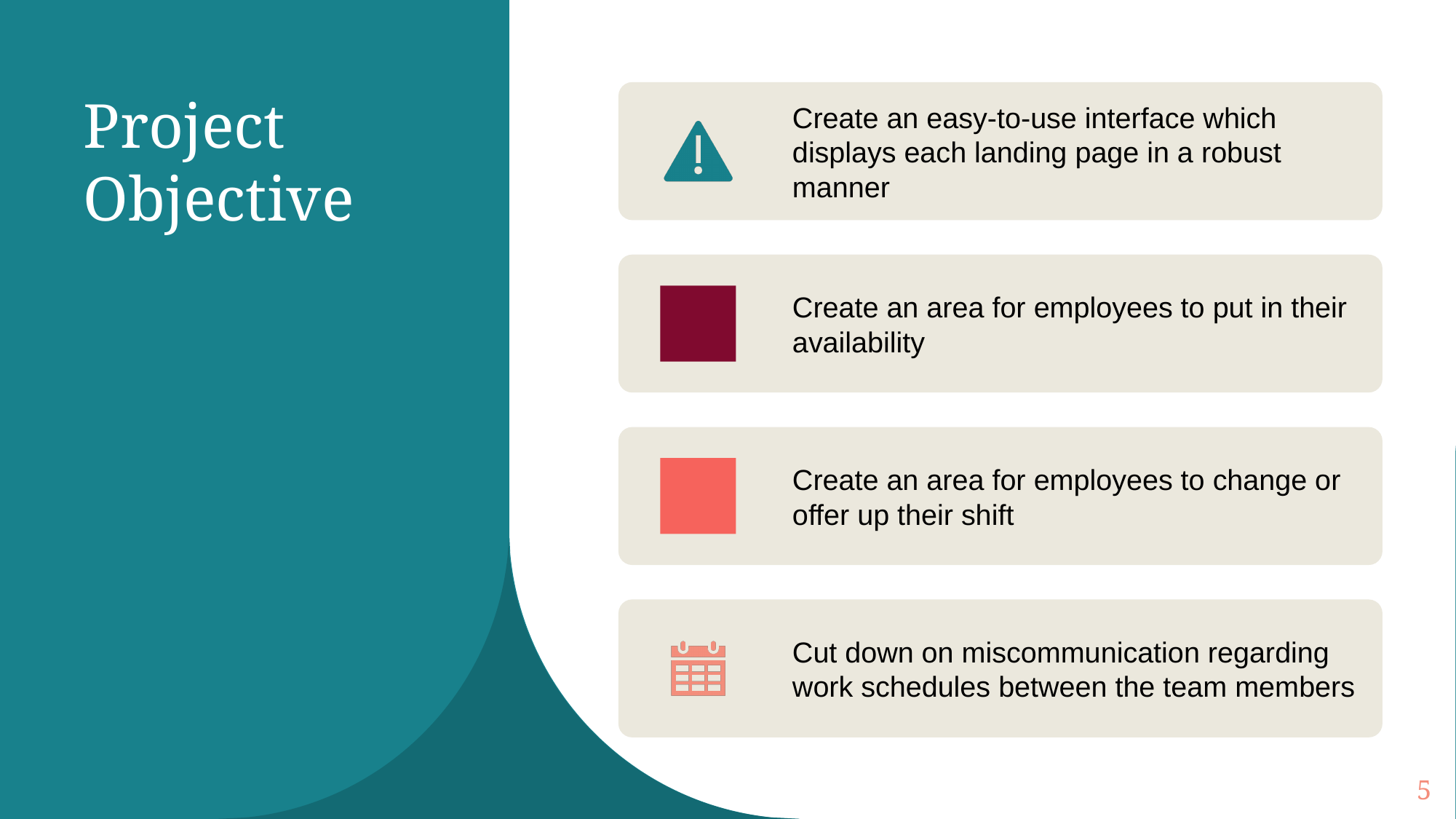

# Project Objective
Create an easy-to-use interface which displays each landing page in a robust manner
Create an area for employees to put in their availability
Create an area for employees to change or offer up their shift
Cut down on miscommunication regarding work schedules between the team members

5